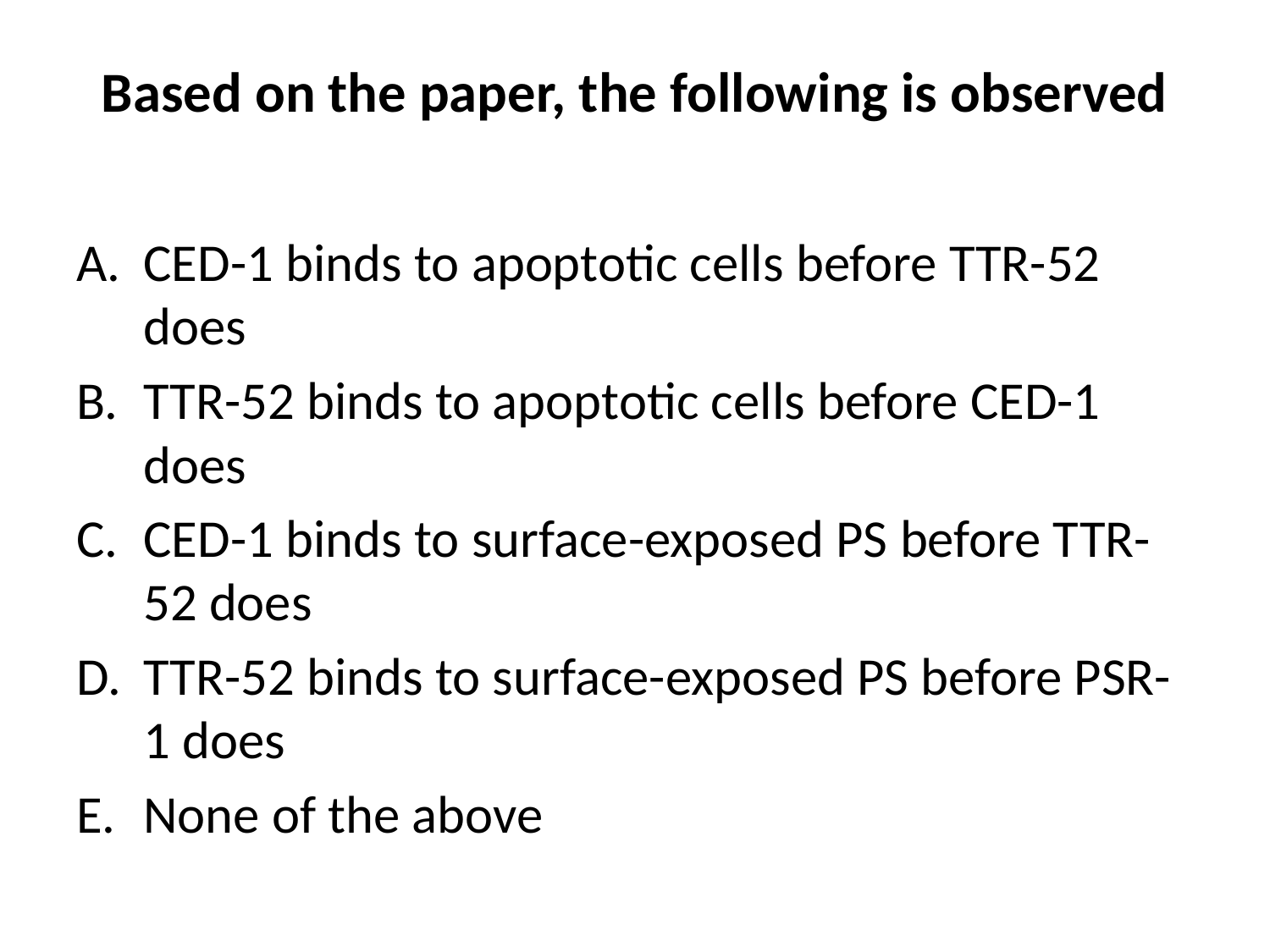

# Based on the paper, the following is observed
CED-1 binds to apoptotic cells before TTR-52 does
TTR-52 binds to apoptotic cells before CED-1 does
CED-1 binds to surface-exposed PS before TTR-52 does
TTR-52 binds to surface-exposed PS before PSR-1 does
None of the above